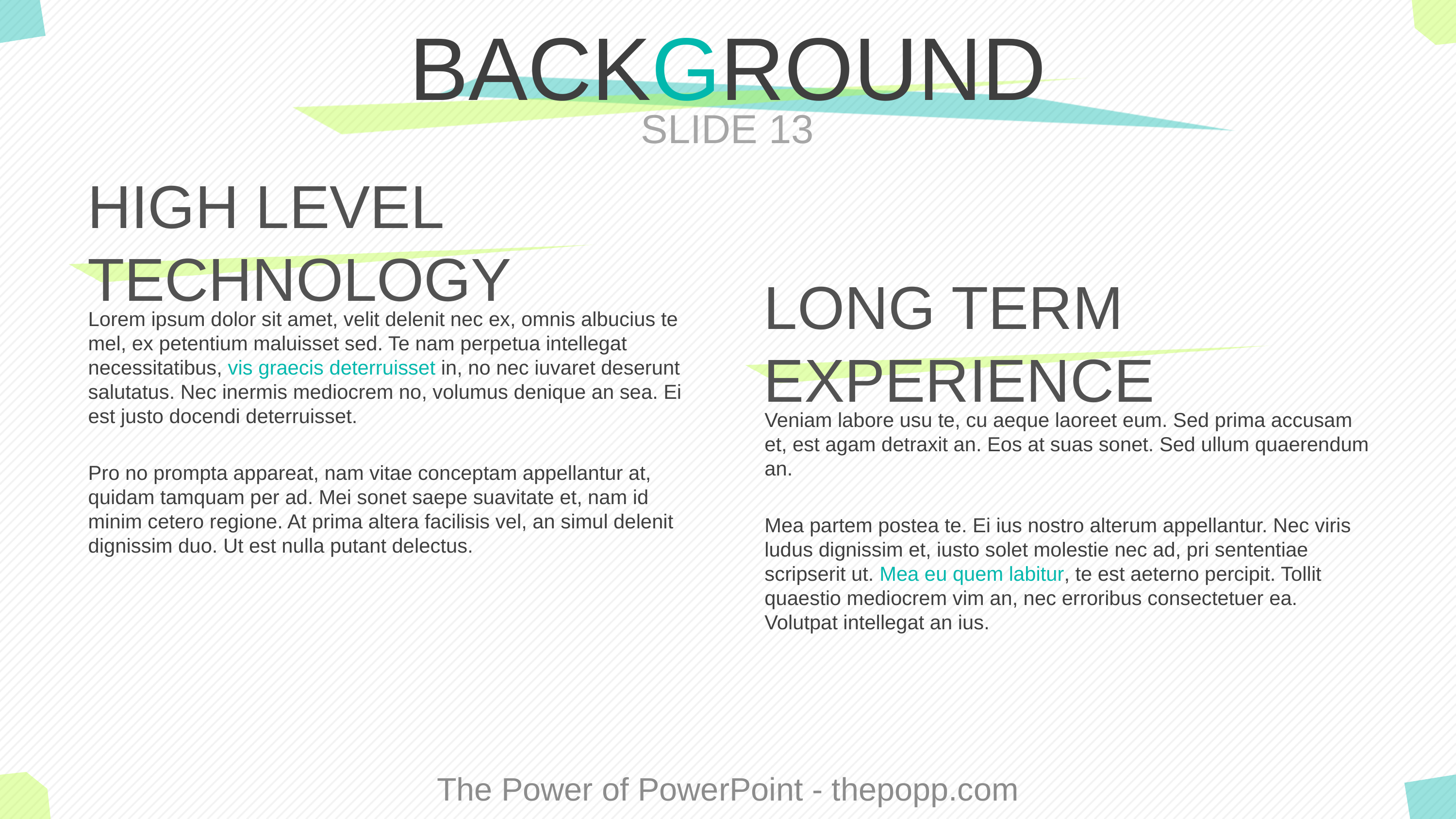

# BACKGROUND
SLIDE 13
HIGH LEVEL TECHNOLOGY
LONG TERM EXPERIENCE
Lorem ipsum dolor sit amet, velit delenit nec ex, omnis albucius te mel, ex petentium maluisset sed. Te nam perpetua intellegat necessitatibus, vis graecis deterruisset in, no nec iuvaret deserunt salutatus. Nec inermis mediocrem no, volumus denique an sea. Ei est justo docendi deterruisset.

Pro no prompta appareat, nam vitae conceptam appellantur at, quidam tamquam per ad. Mei sonet saepe suavitate et, nam id minim cetero regione. At prima altera facilisis vel, an simul delenit dignissim duo. Ut est nulla putant delectus.
Veniam labore usu te, cu aeque laoreet eum. Sed prima accusam et, est agam detraxit an. Eos at suas sonet. Sed ullum quaerendum an.

Mea partem postea te. Ei ius nostro alterum appellantur. Nec viris ludus dignissim et, iusto solet molestie nec ad, pri sententiae scripserit ut. Mea eu quem labitur, te est aeterno percipit. Tollit quaestio mediocrem vim an, nec erroribus consectetuer ea. Volutpat intellegat an ius.